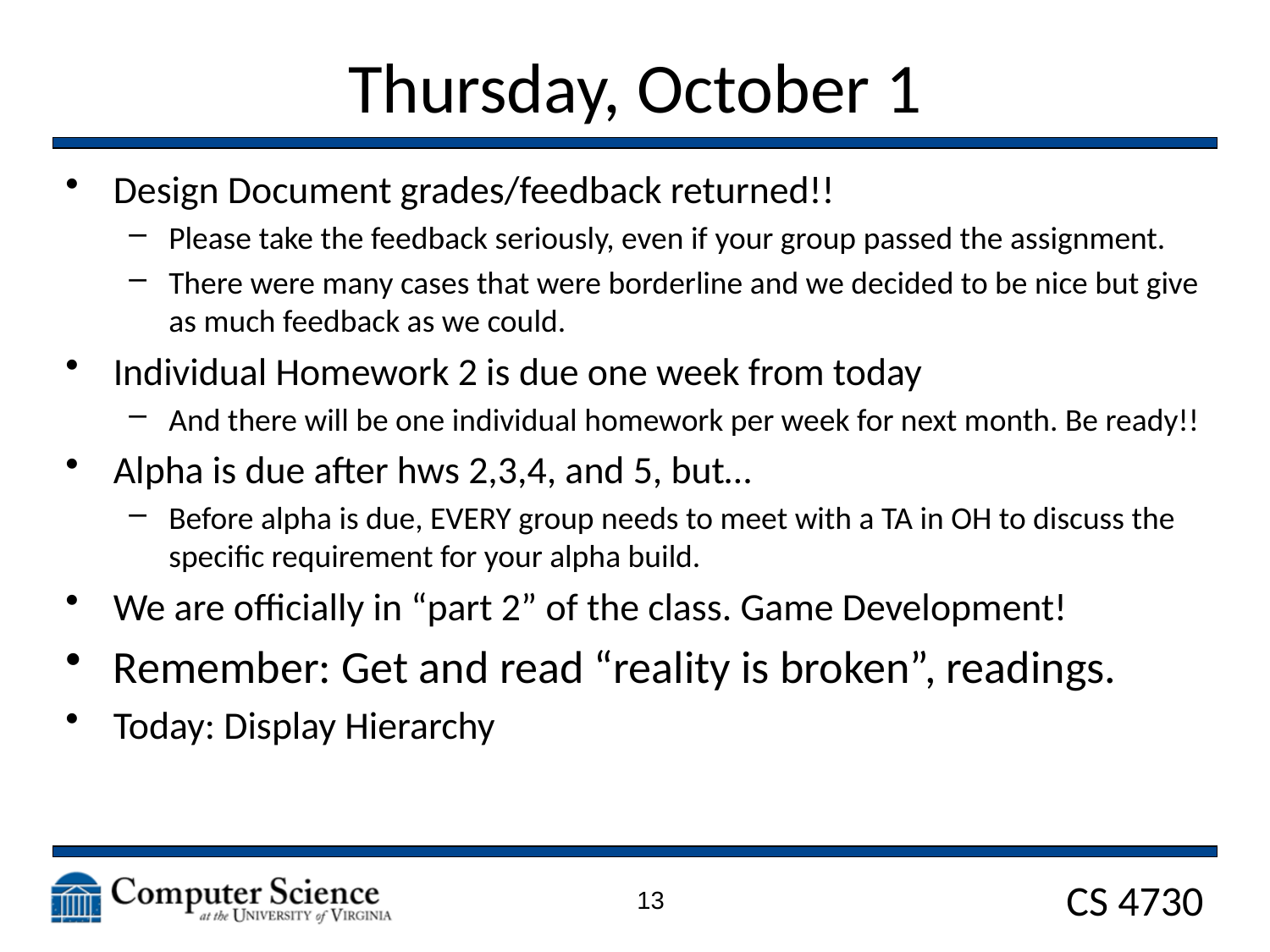

# Thursday, October 1
Design Document grades/feedback returned!!
Please take the feedback seriously, even if your group passed the assignment.
There were many cases that were borderline and we decided to be nice but give as much feedback as we could.
Individual Homework 2 is due one week from today
And there will be one individual homework per week for next month. Be ready!!
Alpha is due after hws 2,3,4, and 5, but…
Before alpha is due, EVERY group needs to meet with a TA in OH to discuss the specific requirement for your alpha build.
We are officially in “part 2” of the class. Game Development!
Remember: Get and read “reality is broken”, readings.
Today: Display Hierarchy
13